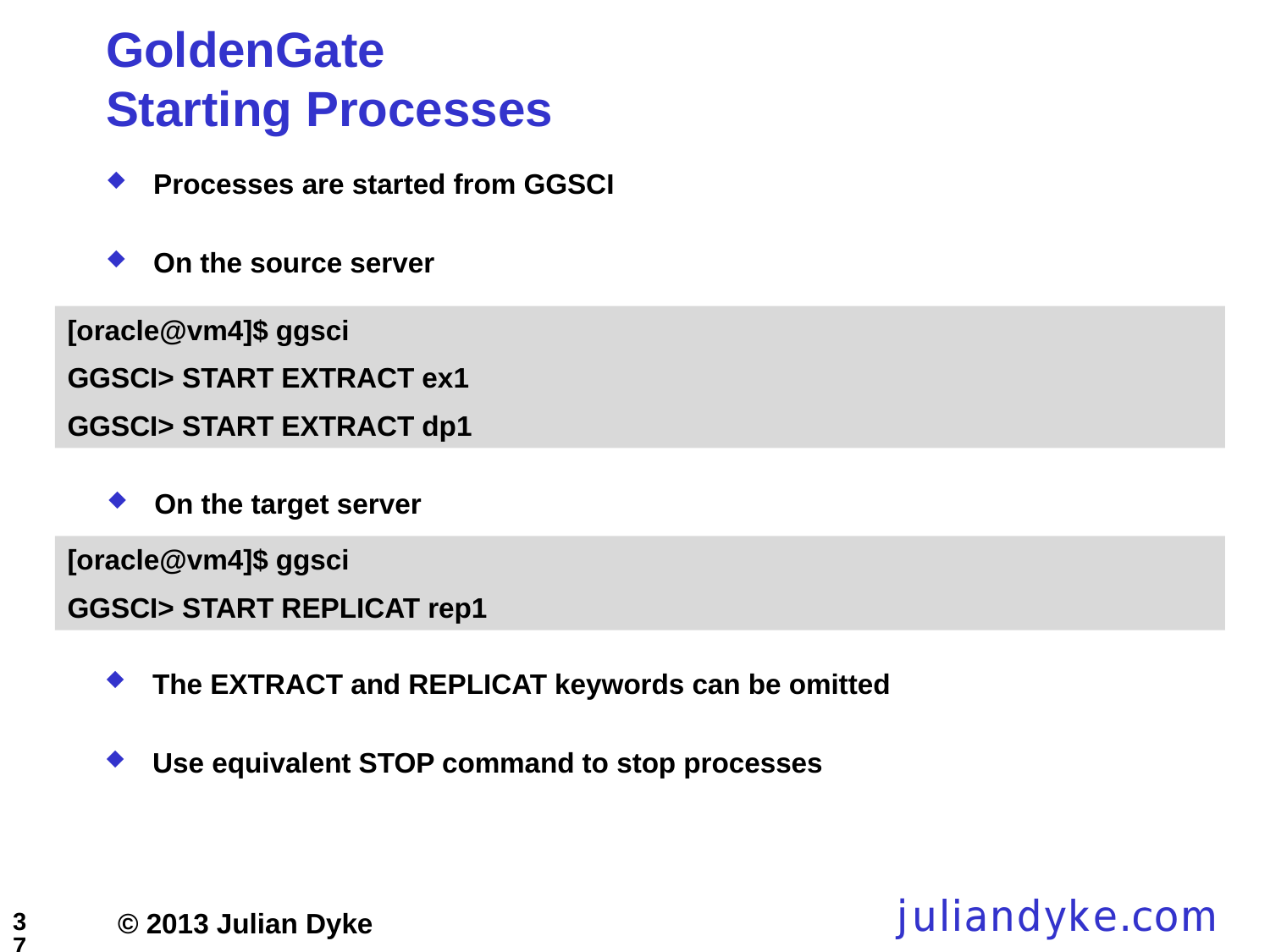

# GoldenGate Starting Processes
Processes are started from GGSCI

On the source server

[oracle@vm4]$ ggsci
GGSCI> START EXTRACT ex1
GGSCI> START EXTRACT dp1
On the target server

[oracle@vm4]$ ggsci
GGSCI> START REPLICAT rep1
The EXTRACT and REPLICAT keywords can be omitted

Use equivalent STOP command to stop processes
37